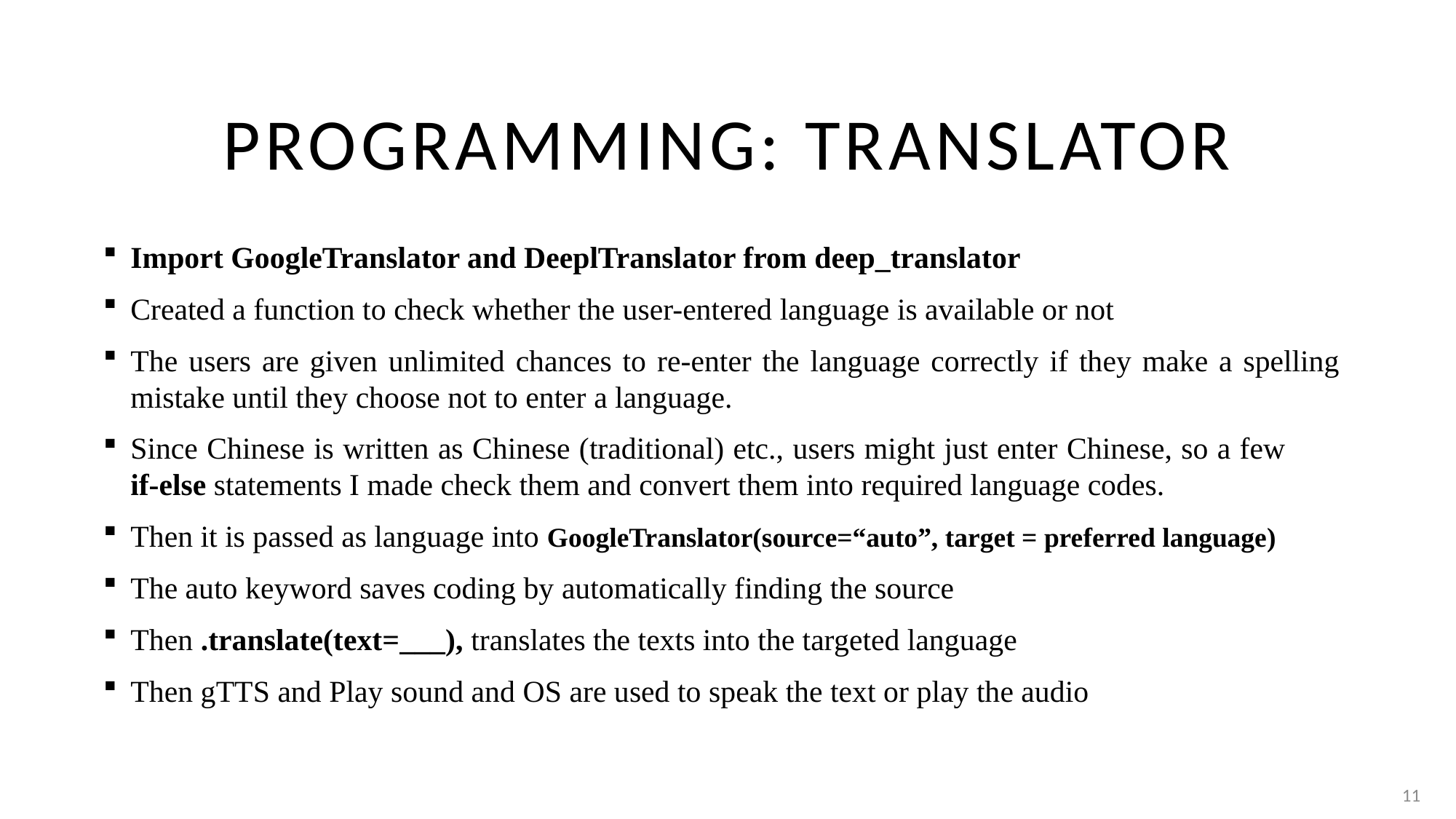

# Programming: Translator
Import GoogleTranslator and DeeplTranslator from deep_translator
Created a function to check whether the user-entered language is available or not
The users are given unlimited chances to re-enter the language correctly if they make a spelling mistake until they choose not to enter a language.
Since Chinese is written as Chinese (traditional) etc., users might just enter Chinese, so a few       if-else statements I made check them and convert them into required language codes.
Then it is passed as language into GoogleTranslator(source=“auto”, target = preferred language)
The auto keyword saves coding by automatically finding the source
Then .translate(text=___), translates the texts into the targeted language
Then gTTS and Play sound and OS are used to speak the text or play the audio
11